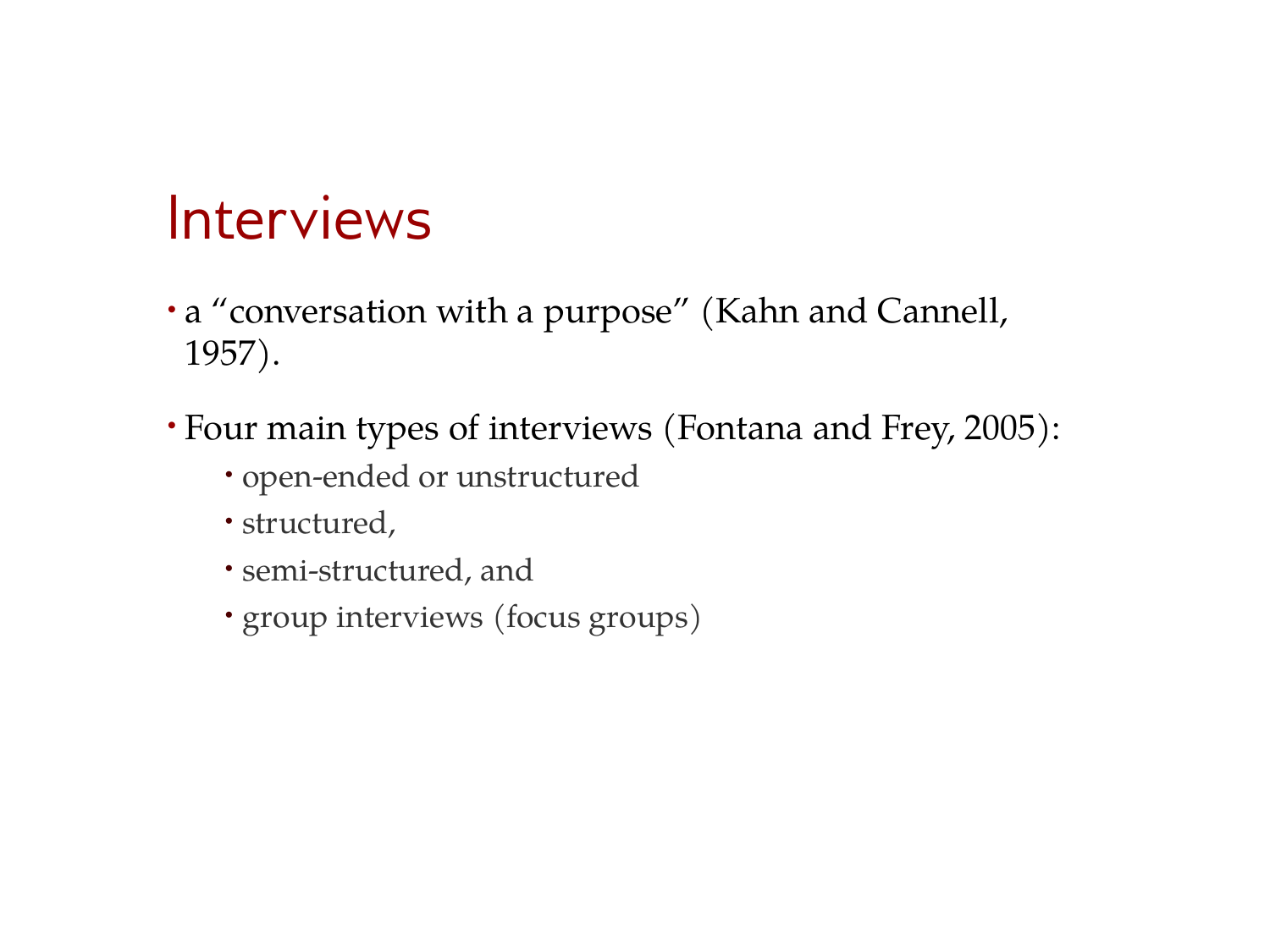

# Interviews
a “conversation with a purpose” (Kahn and Cannell, 1957).
Four main types of interviews (Fontana and Frey, 2005):
open-ended or unstructured
structured,
semi-structured, and
group interviews (focus groups)